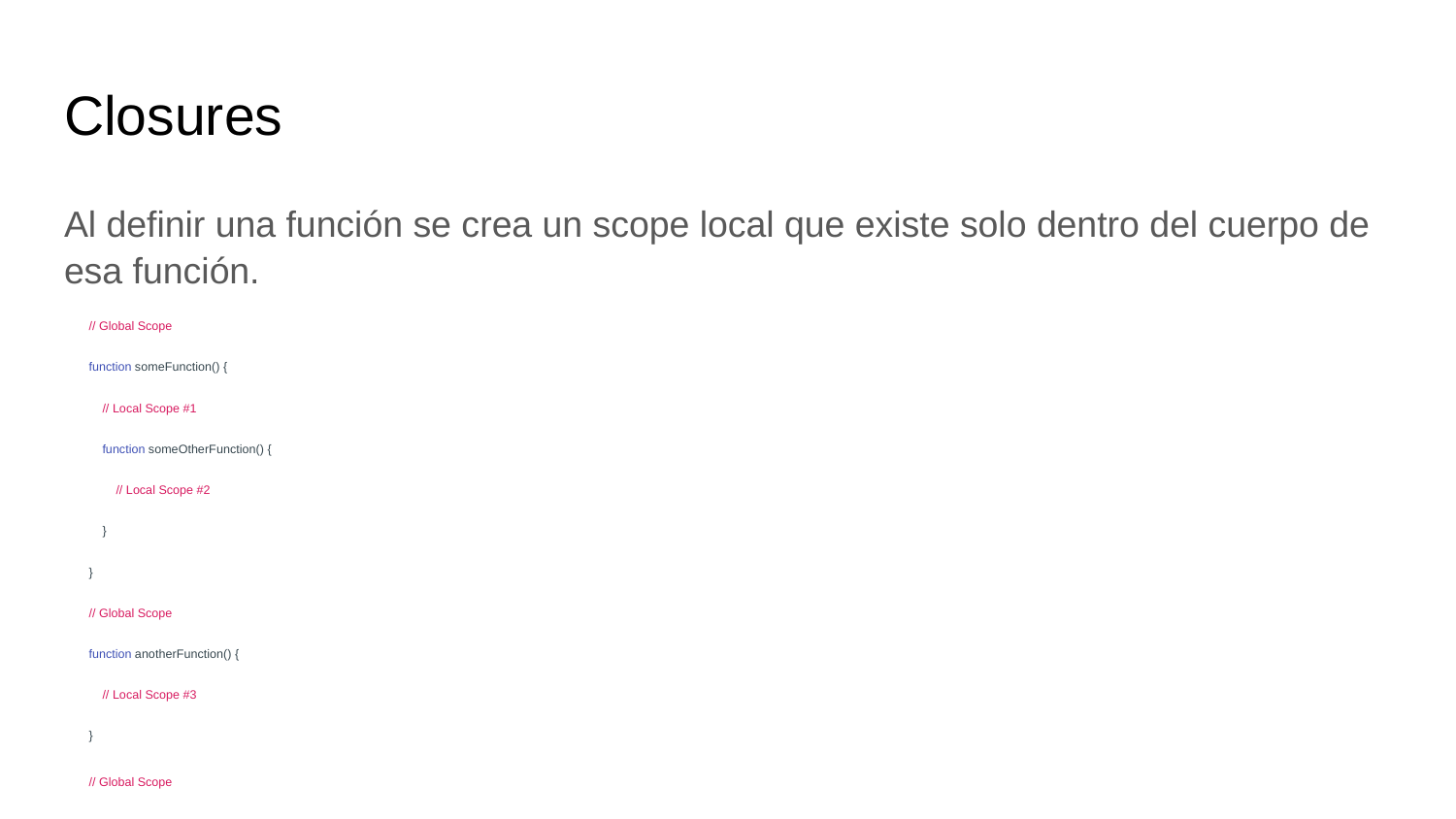

# Closures
Al definir una función se crea un scope local que existe solo dentro del cuerpo de esa función.

// Global Scope
function someFunction() {
    // Local Scope #1
    function someOtherFunction() {
        // Local Scope #2
    }
}
// Global Scope
function anotherFunction() {
    // Local Scope #3
}
// Global Scope